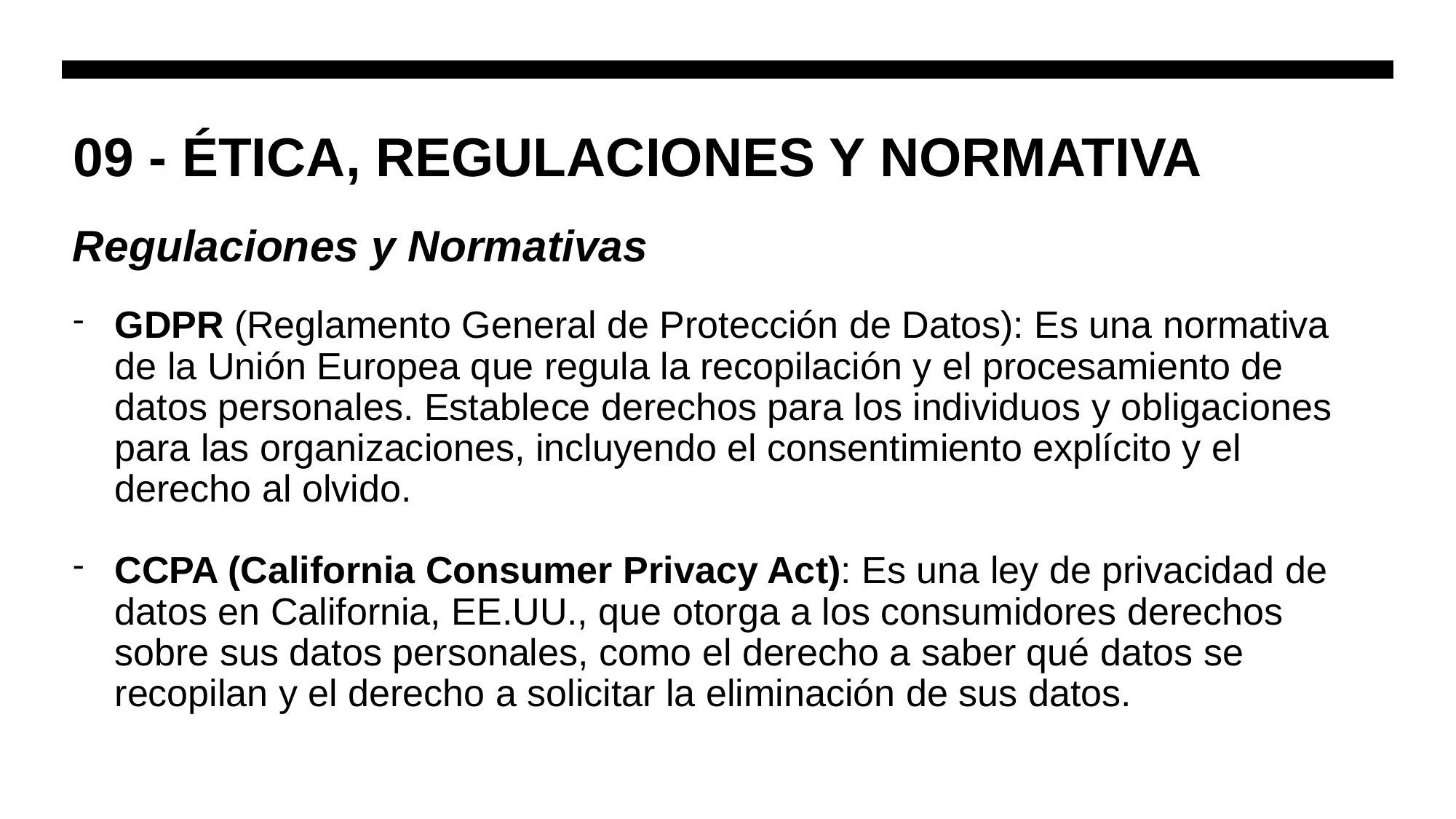

# 09 - ÉTICA, REGULACIONES Y NORMATIVA

Regulaciones y Normativas

GDPR (Reglamento General de Protección de Datos): Es una normativa de la Unión Europea que regula la recopilación y el procesamiento de datos personales. Establece derechos para los individuos y obligaciones para las organizaciones, incluyendo el consentimiento explícito y el derecho al olvido.

CCPA (California Consumer Privacy Act): Es una ley de privacidad de datos en California, EE.UU., que otorga a los consumidores derechos sobre sus datos personales, como el derecho a saber qué datos se recopilan y el derecho a solicitar la eliminación de sus datos.